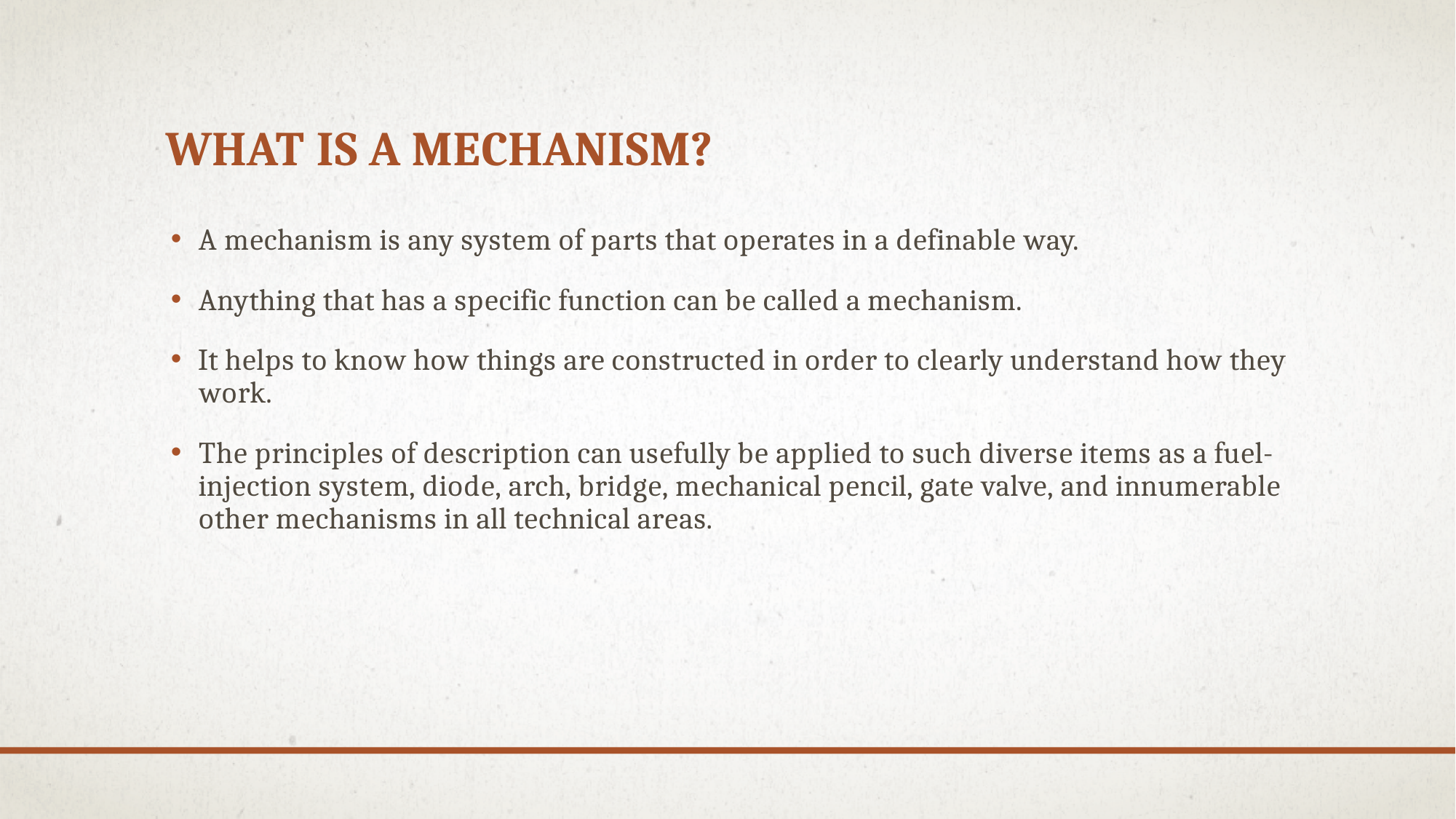

# What is a mechanism?
A mechanism is any system of parts that operates in a definable way.
Anything that has a specific function can be called a mechanism.
It helps to know how things are constructed in order to clearly understand how they work.
The principles of description can usefully be applied to such diverse items as a fuel-injection system, diode, arch, bridge, mechanical pencil, gate valve, and innumerable other mechanisms in all technical areas.